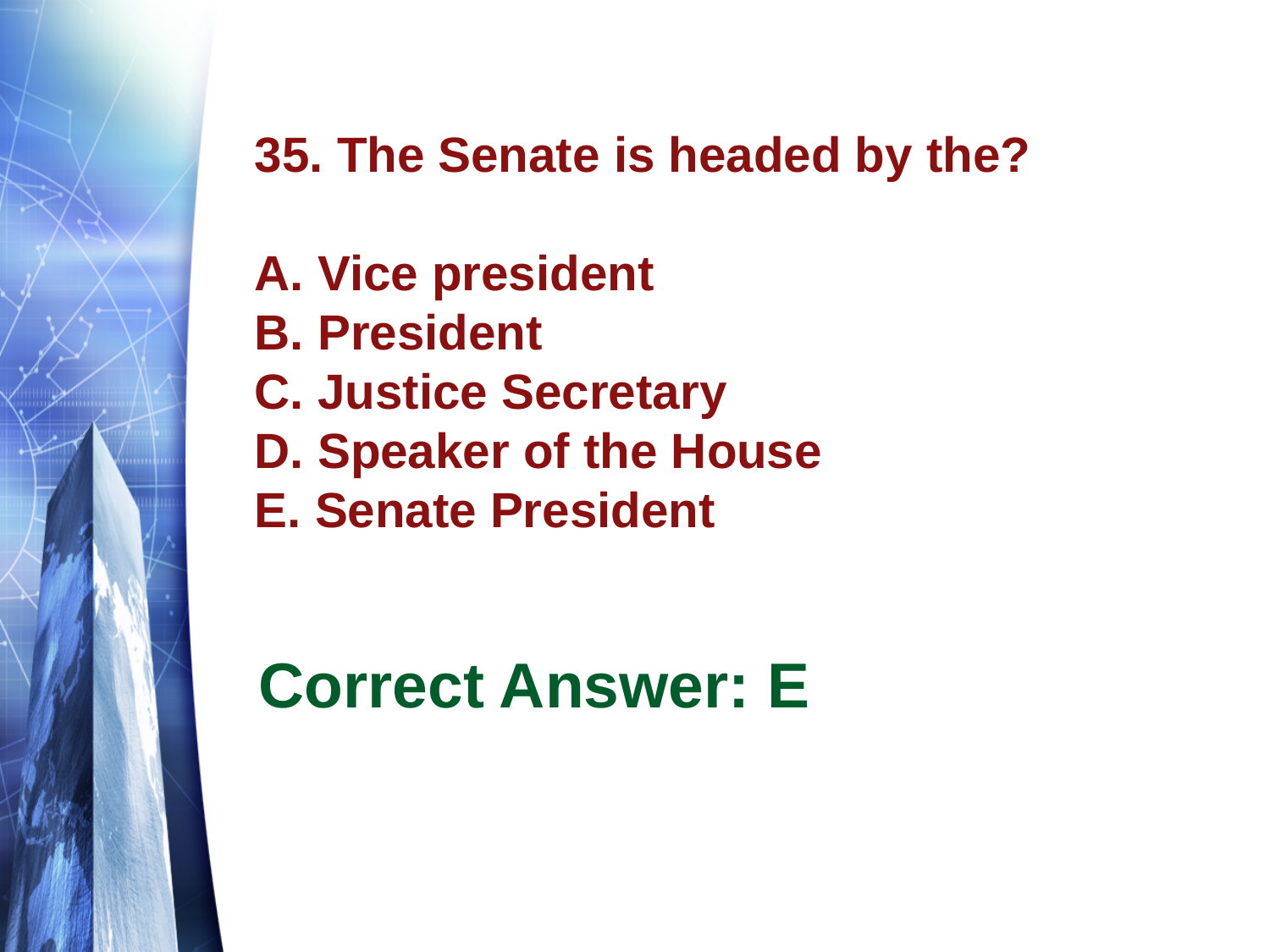

# 35. The Senate is headed by the? A. Vice president B. President C. Justice Secretary D. Speaker of the House E. Senate President
Correct Answer: E